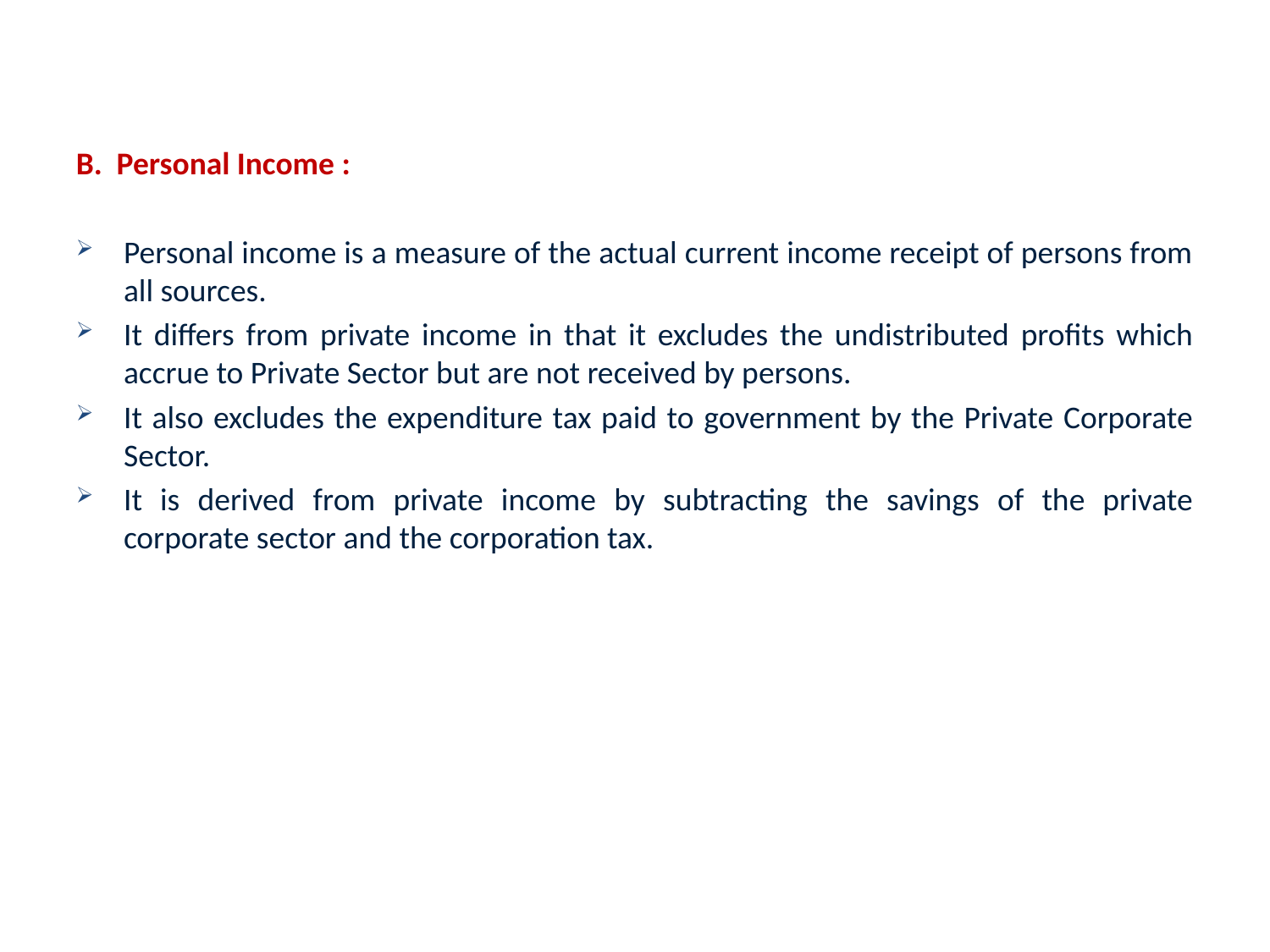

B.  Personal Income :

Personal income is a measure of the actual current income receipt of persons from all sources.
It differs from private income in that it excludes the undistributed profits which accrue to Private Sector but are not received by persons.
It also excludes the expenditure tax paid to government by the Private Corporate Sector.
It is derived from private income by subtracting the savings of the private corporate sector and the corporation tax.